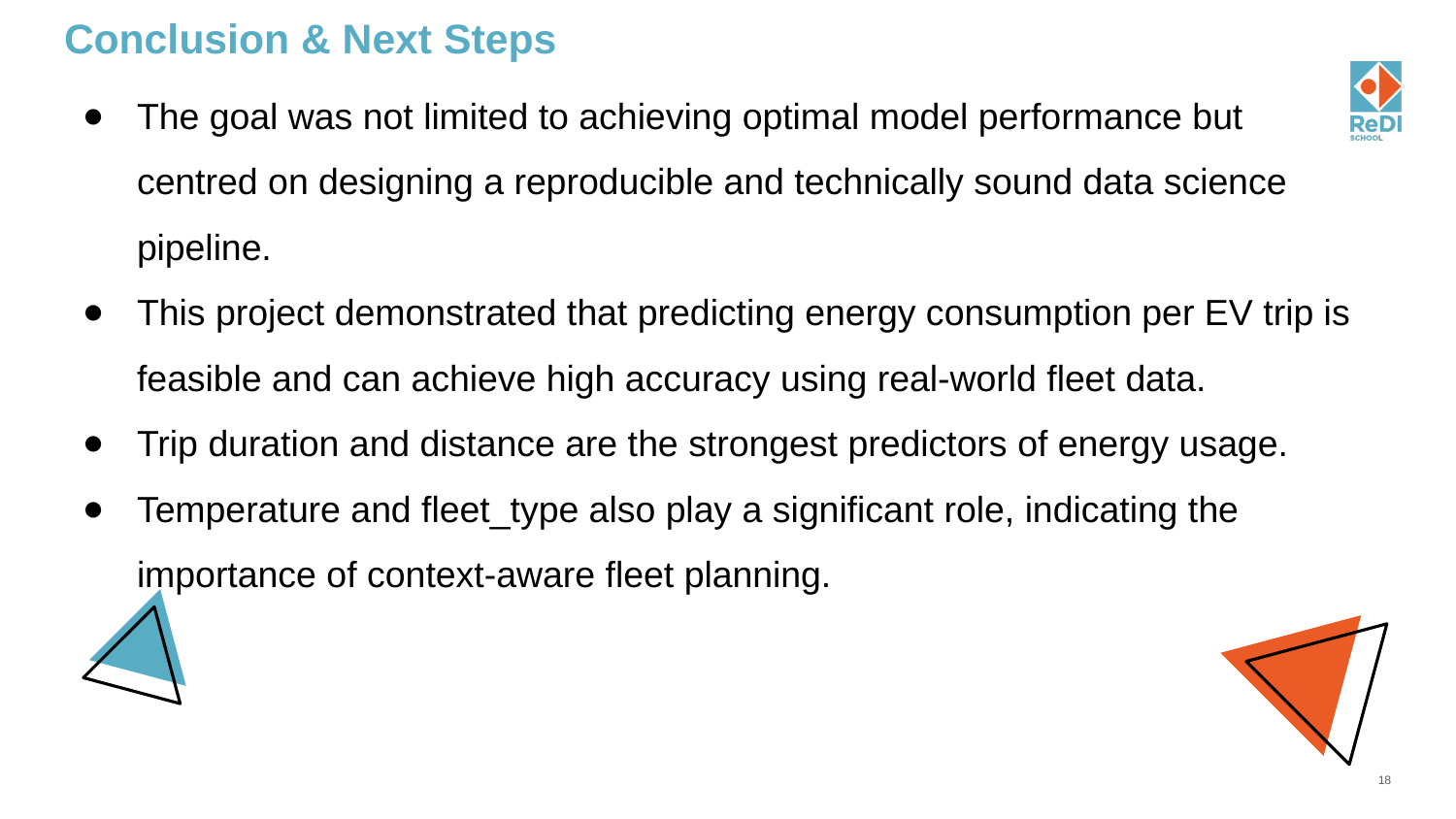

# Conclusion & Next Steps
The goal was not limited to achieving optimal model performance but centred on designing a reproducible and technically sound data science pipeline.
This project demonstrated that predicting energy consumption per EV trip is feasible and can achieve high accuracy using real-world fleet data.
Trip duration and distance are the strongest predictors of energy usage.
Temperature and fleet_type also play a significant role, indicating the importance of context-aware fleet planning.

18